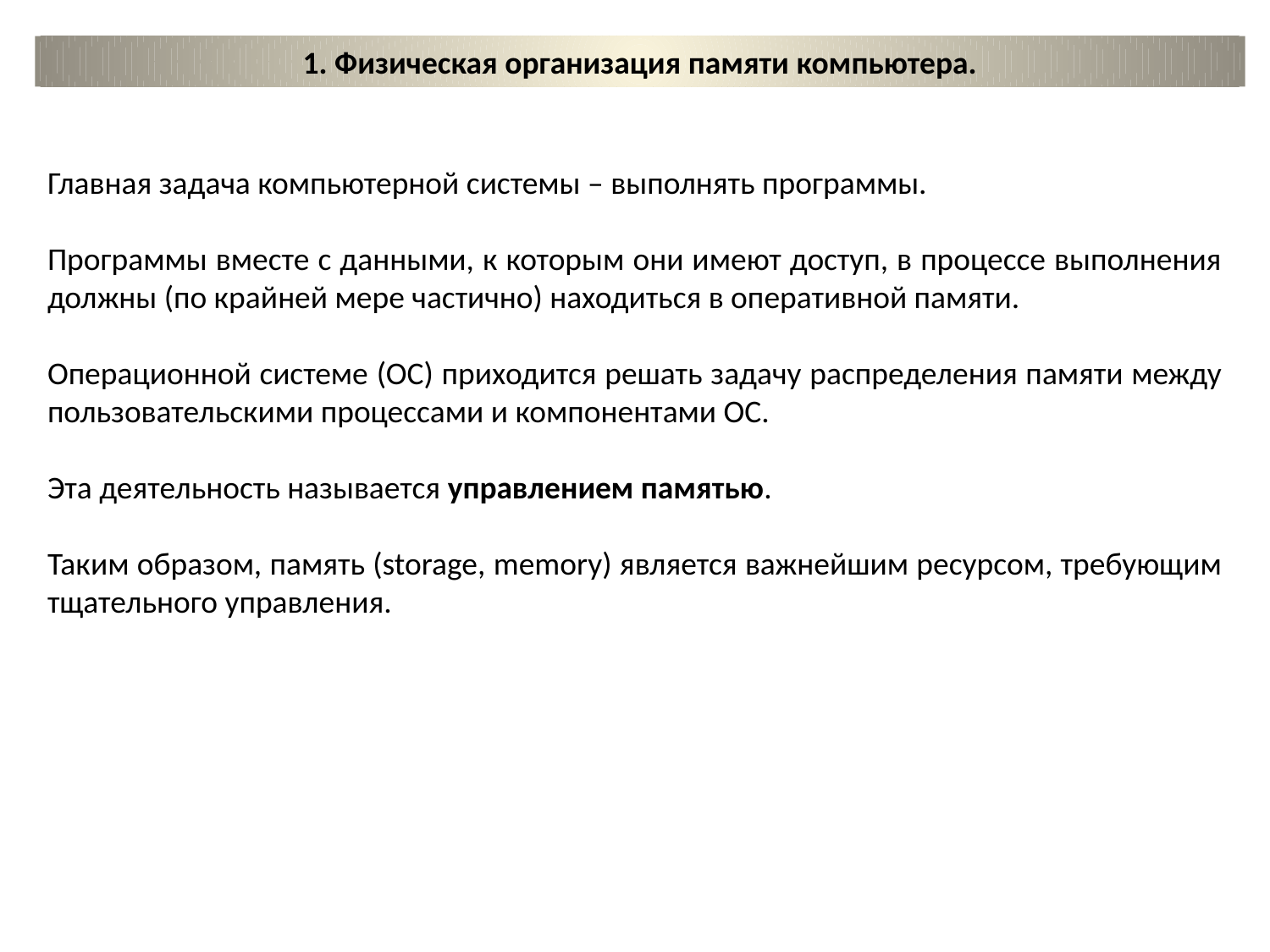

1. Физическая организация памяти компьютера.
Главная задача компьютерной системы – выполнять программы.

Программы вместе с данными, к которым они имеют доступ, в процессе выполнения должны (по крайней мере частично) находиться в оперативной памяти.

Операционной системе (ОС) приходится решать задачу распределения памяти между пользовательскими процессами и компонентами ОС.

Эта деятельность называется управлением памятью.

Таким образом, память (storage, memory) является важнейшим ресурсом, требующим тщательного управления.